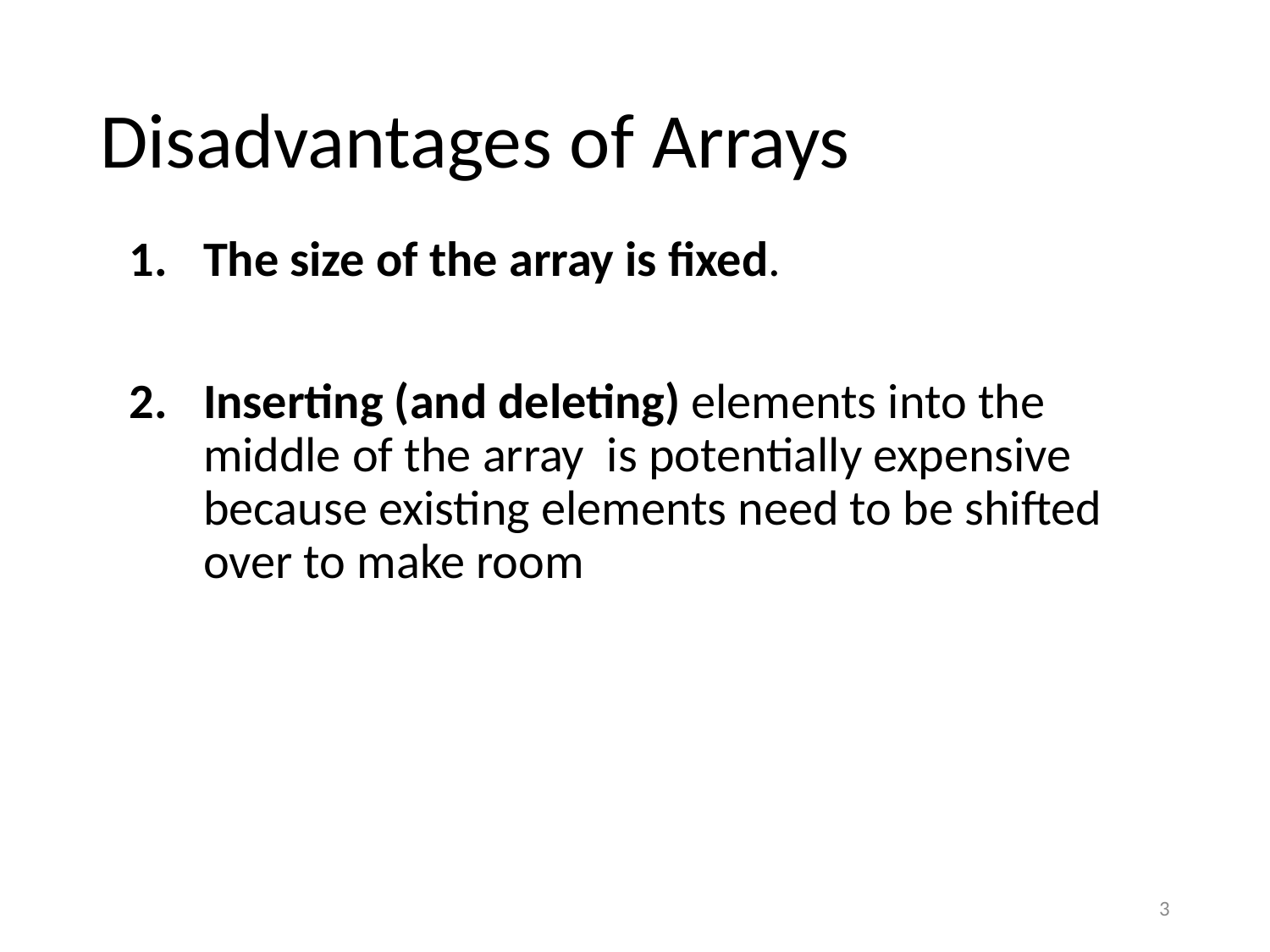

# Disadvantages of Arrays
The size of the array is fixed.

Inserting (and deleting) elements into the middle of the array  is potentially expensive because existing elements need to be shifted over to make room
3